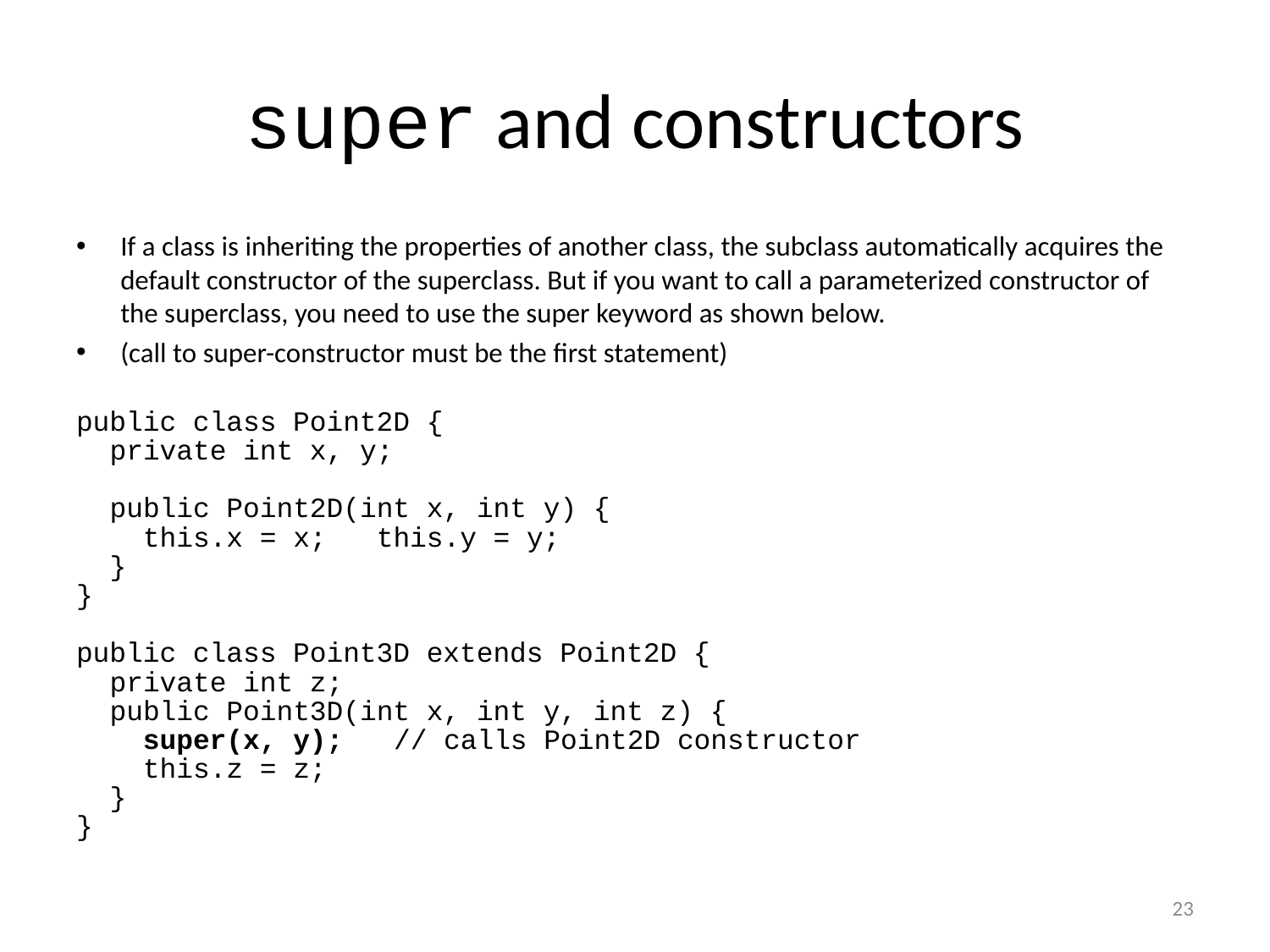

# super and constructors
If a class is inheriting the properties of another class, the subclass automatically acquires the default constructor of the superclass. But if you want to call a parameterized constructor of the superclass, you need to use the super keyword as shown below.
(call to super-constructor must be the first statement)

public class Point2D {
  private int x, y;

  public Point2D(int x, int y) {
    this.x = x;   this.y = y;
  }
}

public class Point3D extends Point2D {
  private int z;
  public Point3D(int x, int y, int z) {
    super(x, y);   // calls Point2D constructor
    this.z = z;
  }
}
23